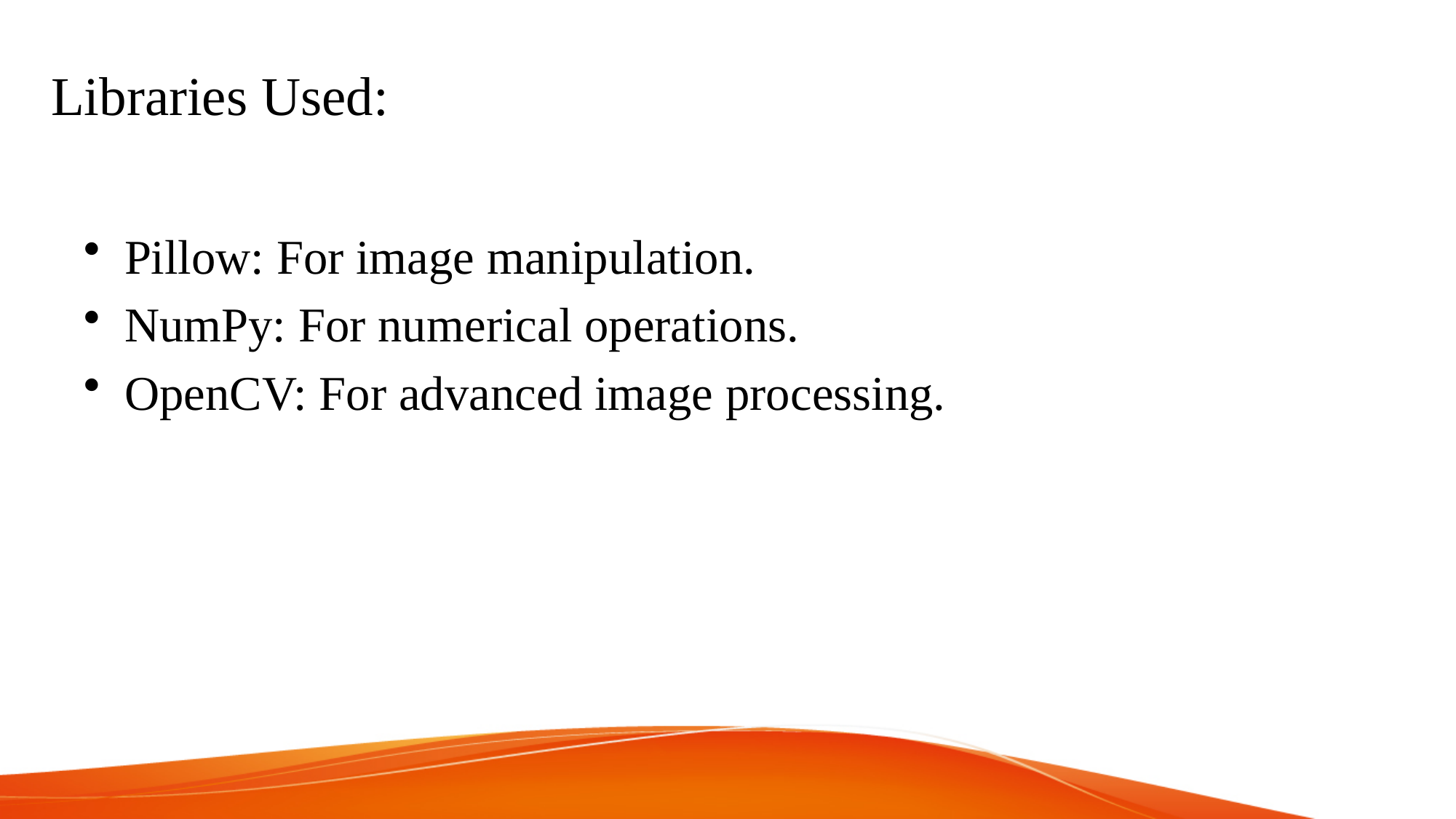

# Libraries Used:
Pillow: For image manipulation.
NumPy: For numerical operations.
OpenCV: For advanced image processing.